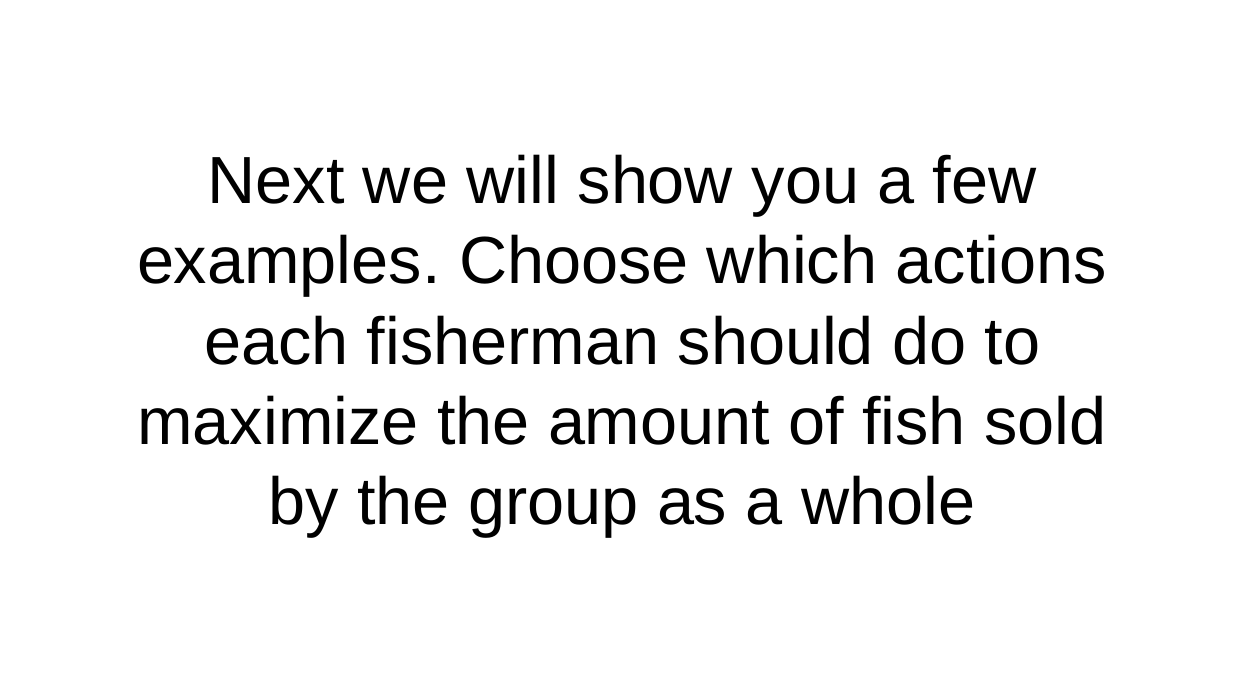

Next we will show you a few examples. Choose which actions each fisherman should do to maximize the amount of fish sold by the group as a whole